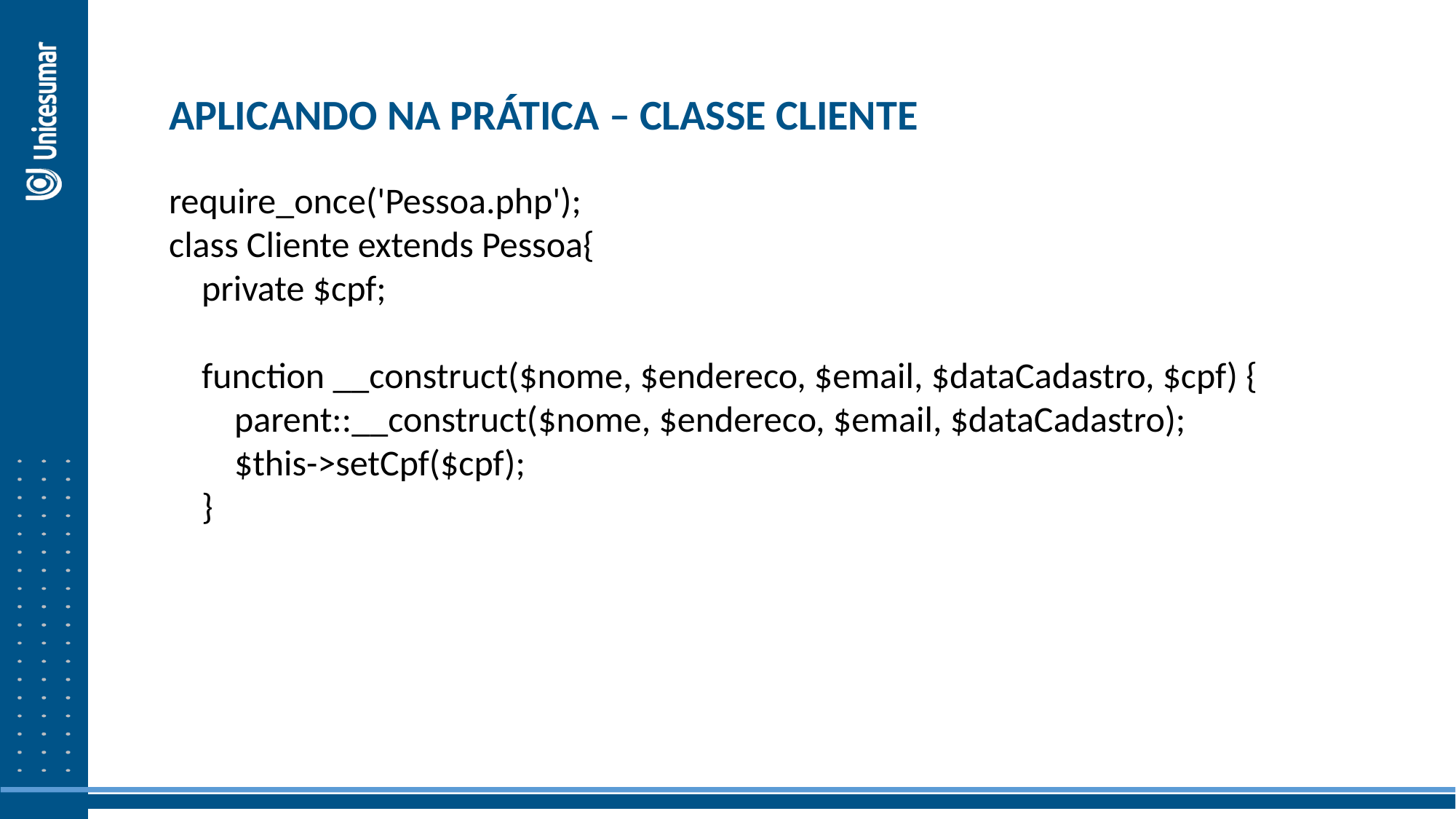

APLICANDO NA PRÁTICA – CLASSE CLIENTE
require_once('Pessoa.php');
class Cliente extends Pessoa{
    private $cpf;

    function __construct($nome, $endereco, $email, $dataCadastro, $cpf) {
        parent::__construct($nome, $endereco, $email, $dataCadastro);
        $this->setCpf($cpf);
    }